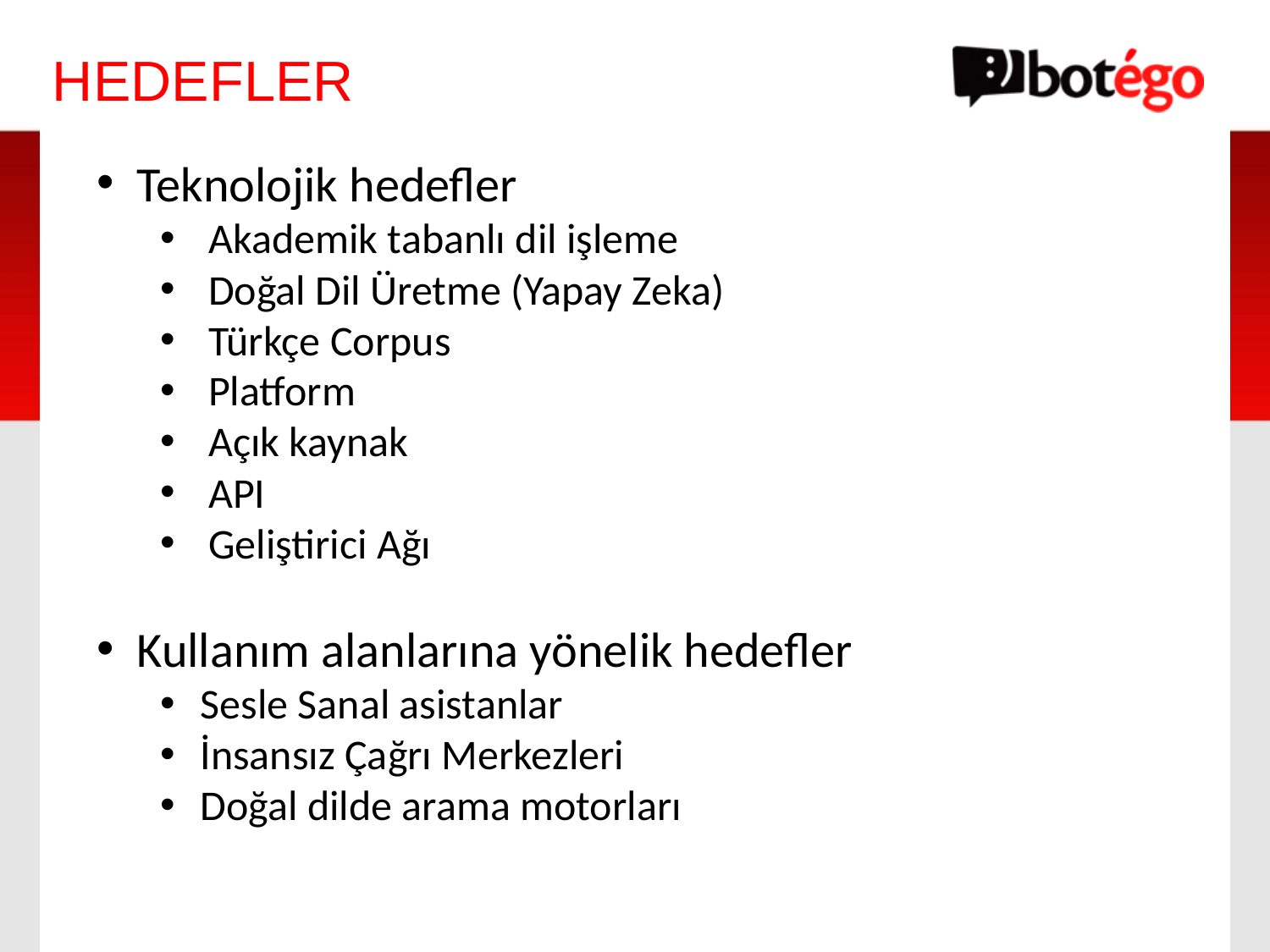

# HEDEFLER
Teknolojik hedefler
Akademik tabanlı dil işleme
Doğal Dil Üretme (Yapay Zeka)
Türkçe Corpus
Platform
Açık kaynak
API
Geliştirici Ağı

Kullanım alanlarına yönelik hedefler
Sesle Sanal asistanlar
İnsansız Çağrı Merkezleri
Doğal dilde arama motorları